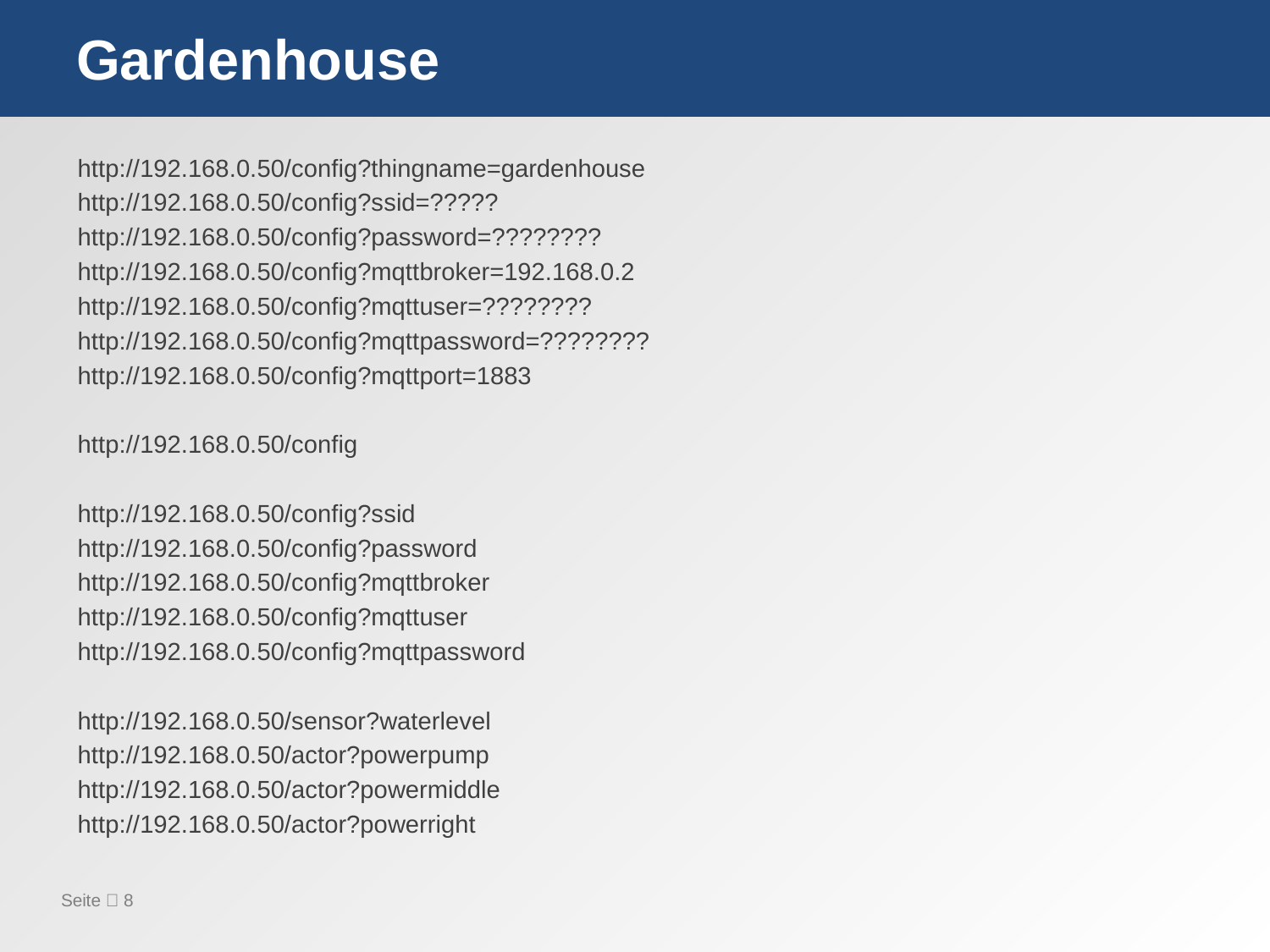

# Gardenhouse
http://192.168.0.50/config?thingname=gardenhouse
http://192.168.0.50/config?ssid=?????
http://192.168.0.50/config?password=????????
http://192.168.0.50/config?mqttbroker=192.168.0.2
http://192.168.0.50/config?mqttuser=????????
http://192.168.0.50/config?mqttpassword=????????
http://192.168.0.50/config?mqttport=1883

http://192.168.0.50/config

http://192.168.0.50/config?ssid
http://192.168.0.50/config?password
http://192.168.0.50/config?mqttbroker
http://192.168.0.50/config?mqttuser
http://192.168.0.50/config?mqttpassword

http://192.168.0.50/sensor?waterlevel
http://192.168.0.50/actor?powerpump
http://192.168.0.50/actor?powermiddle
http://192.168.0.50/actor?powerright